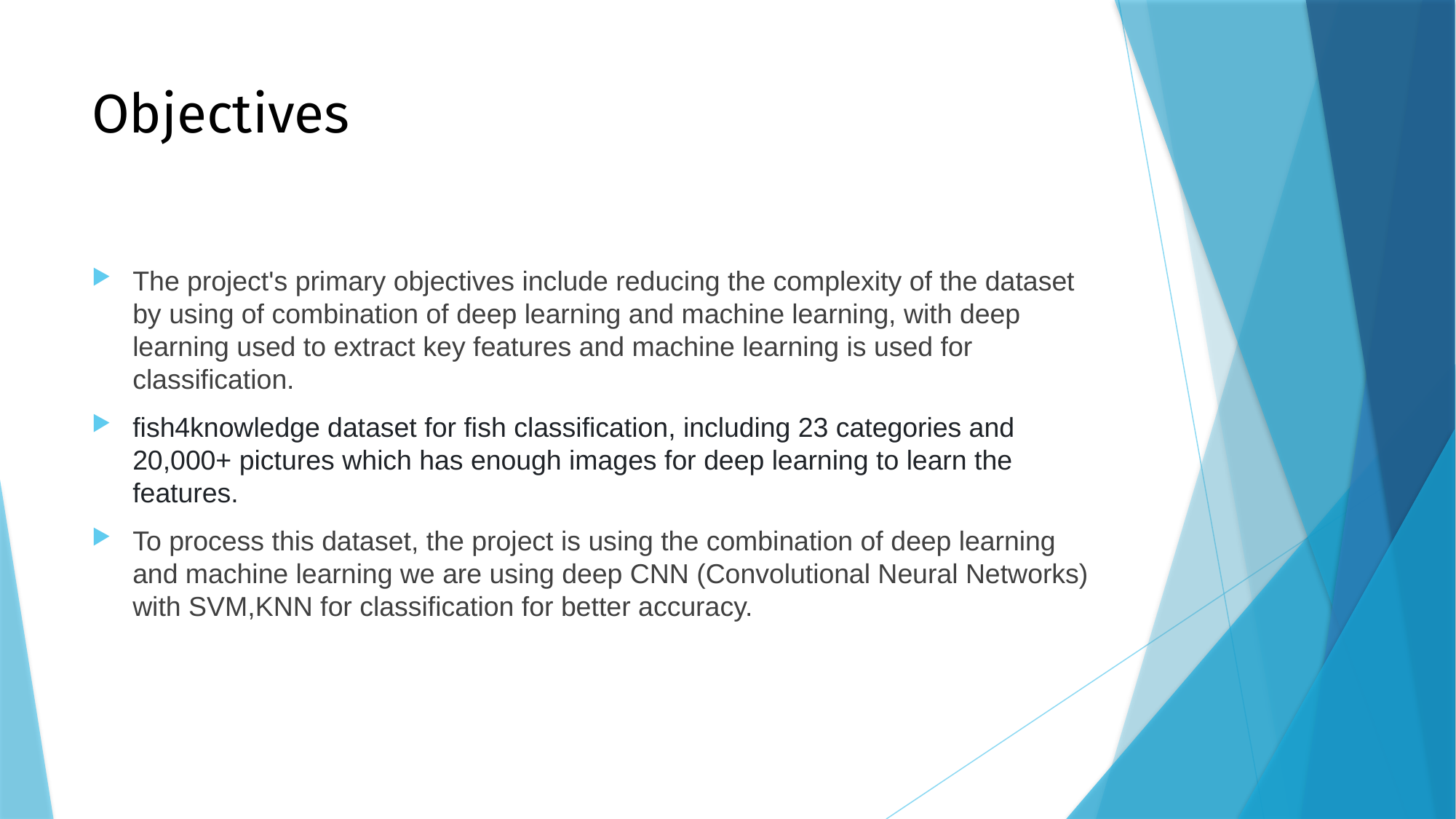

# Objectives
The project's primary objectives include reducing the complexity of the dataset by using of combination of deep learning and machine learning, with deep learning used to extract key features and machine learning is used for classification.
fish4knowledge dataset for fish classification, including 23 categories and 20,000+ pictures which has enough images for deep learning to learn the features.
To process this dataset, the project is using the combination of deep learning and machine learning we are using deep CNN (Convolutional Neural Networks) with SVM,KNN for classification for better accuracy.